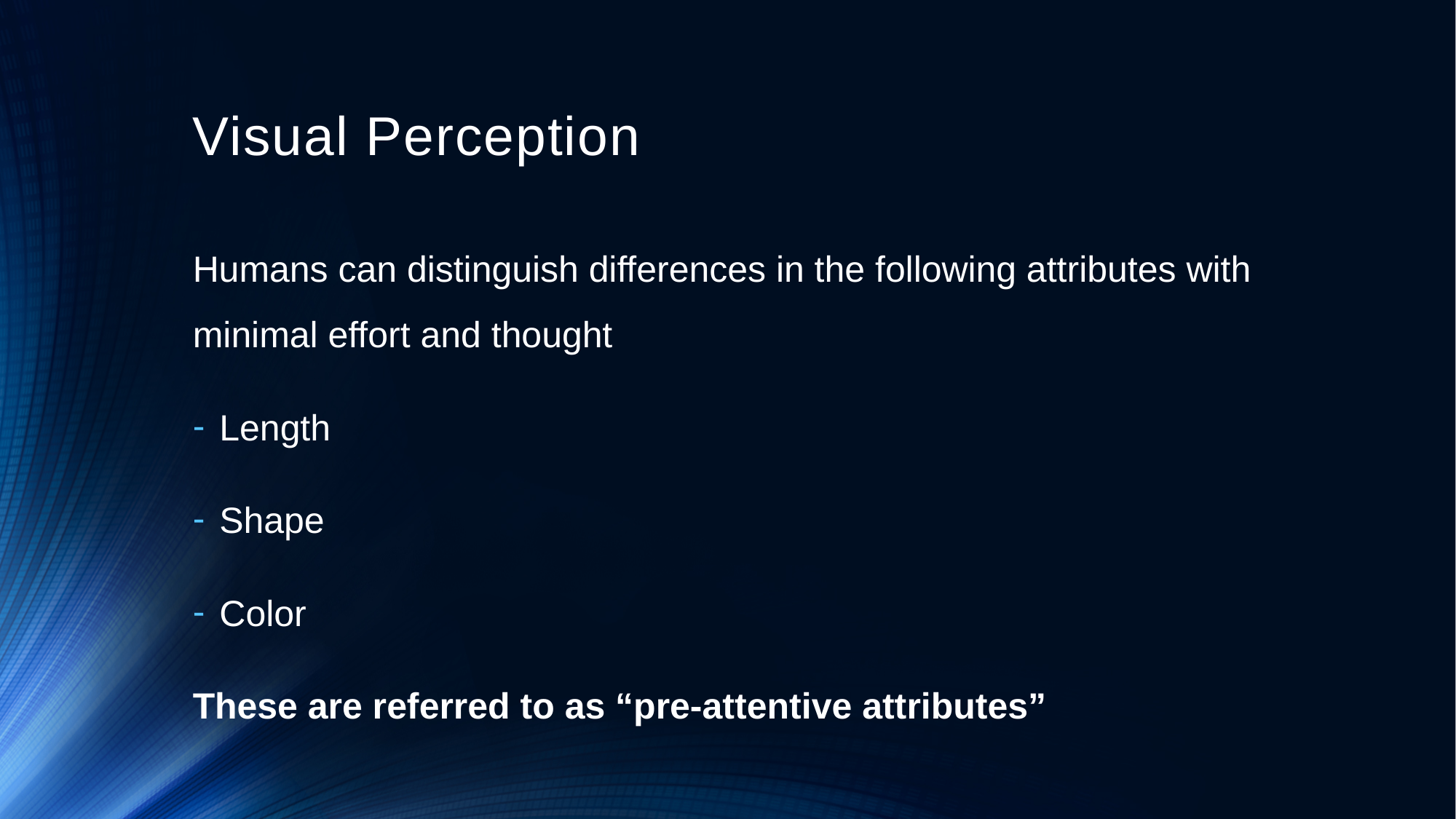

# Visual Perception
Humans can distinguish differences in the following attributes with minimal effort and thought
Length
Shape
Color
These are referred to as “pre-attentive attributes”